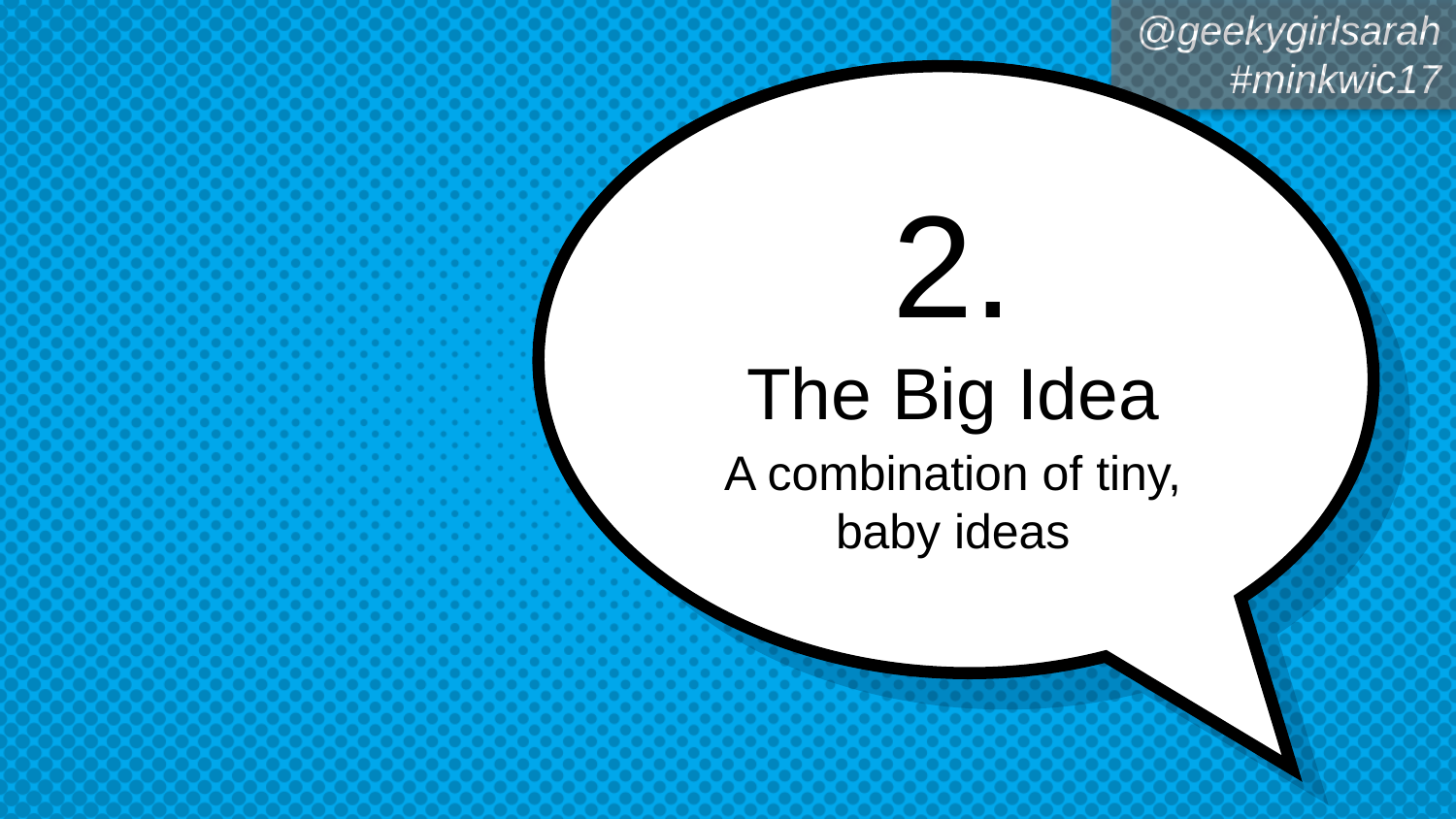

# 2.
The Big Idea
A combination of tiny, baby ideas